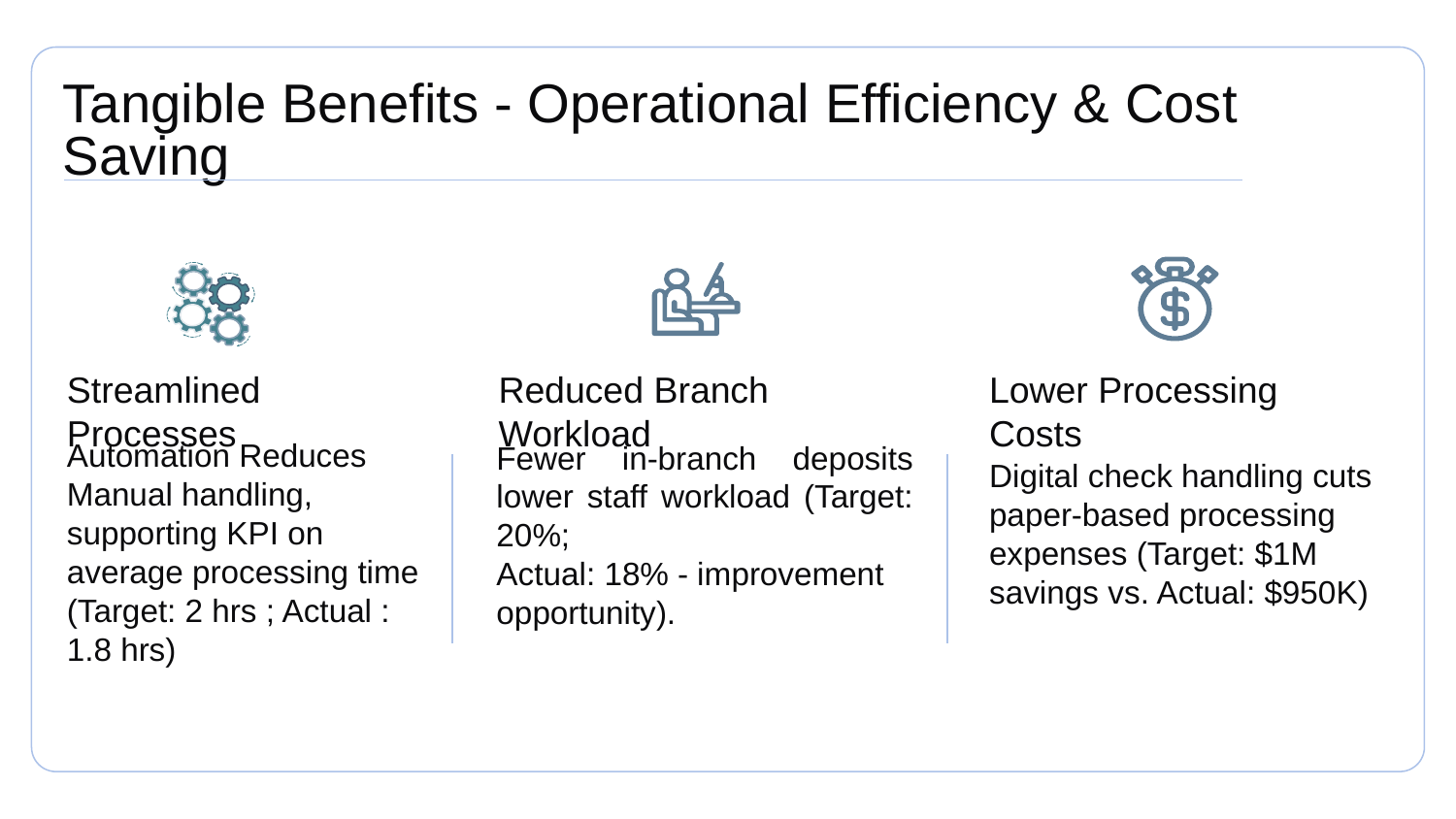

# Tangible Benefits - Operational Efficiency & Cost Saving

Reduced Branch Workload
Lower Processing Costs
Streamlined Processes
Fewer in-branch deposits lower staff workload (Target: 20%;
Actual: 18% - improvement
opportunity).
Digital check handling cuts paper-based processing expenses (Target: $1M savings vs. Actual: $950K)

Automation Reduces Manual handling, supporting KPI on average processing time (Target: 2 hrs ; Actual : 1.8 hrs)